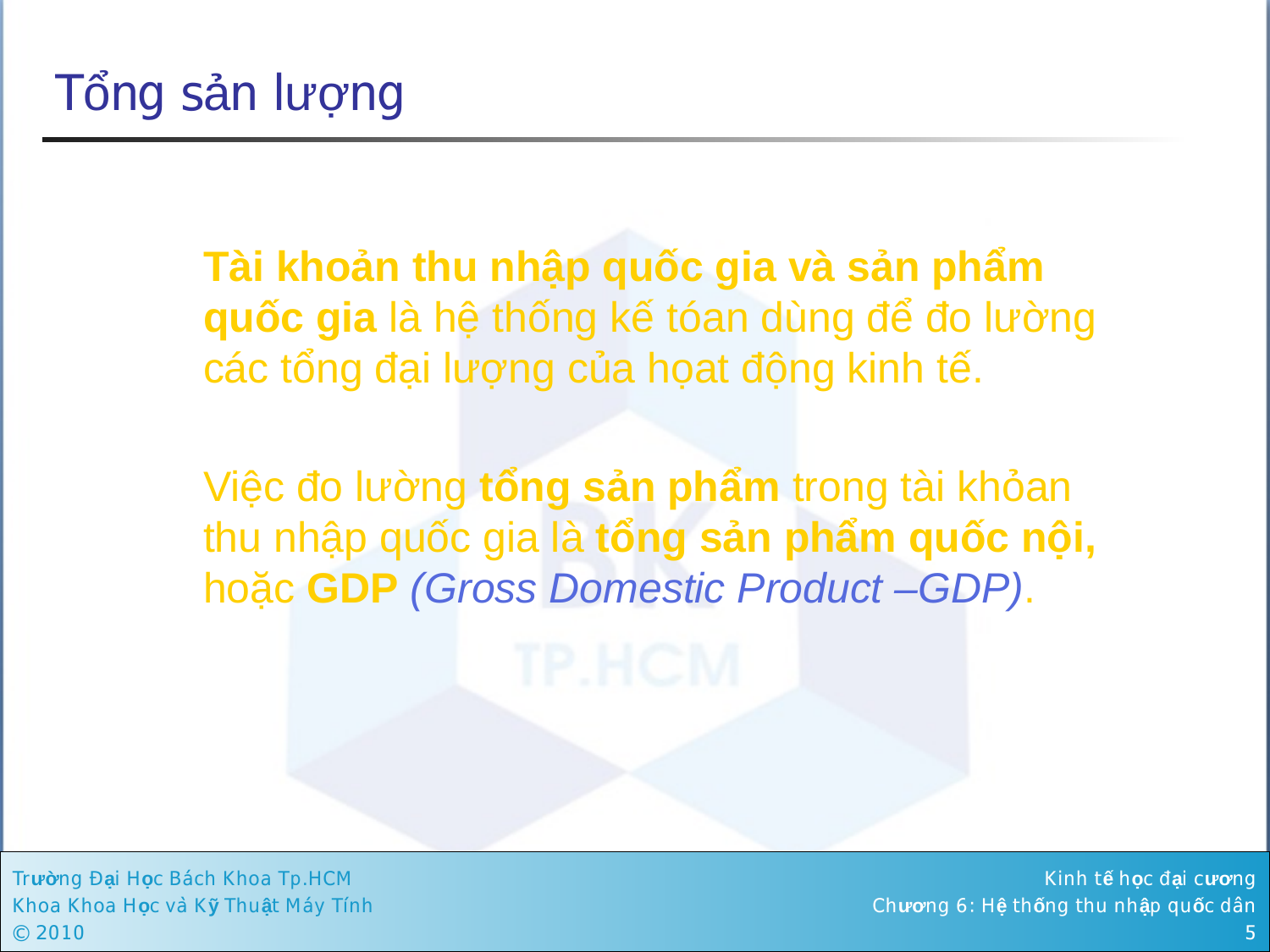

# Tổng sản lượng
Tài khoản thu nhập quốc gia và sản phẩm quốc gia là hệ thống kế tóan dùng để đo lường các tổng đại lượng của họat động kinh tế.

Việc đo lường tổng sản phẩm trong tài khỏan thu nhập quốc gia là tổng sản phẩm quốc nội, hoặc GDP (Gross Domestic Product –GDP).